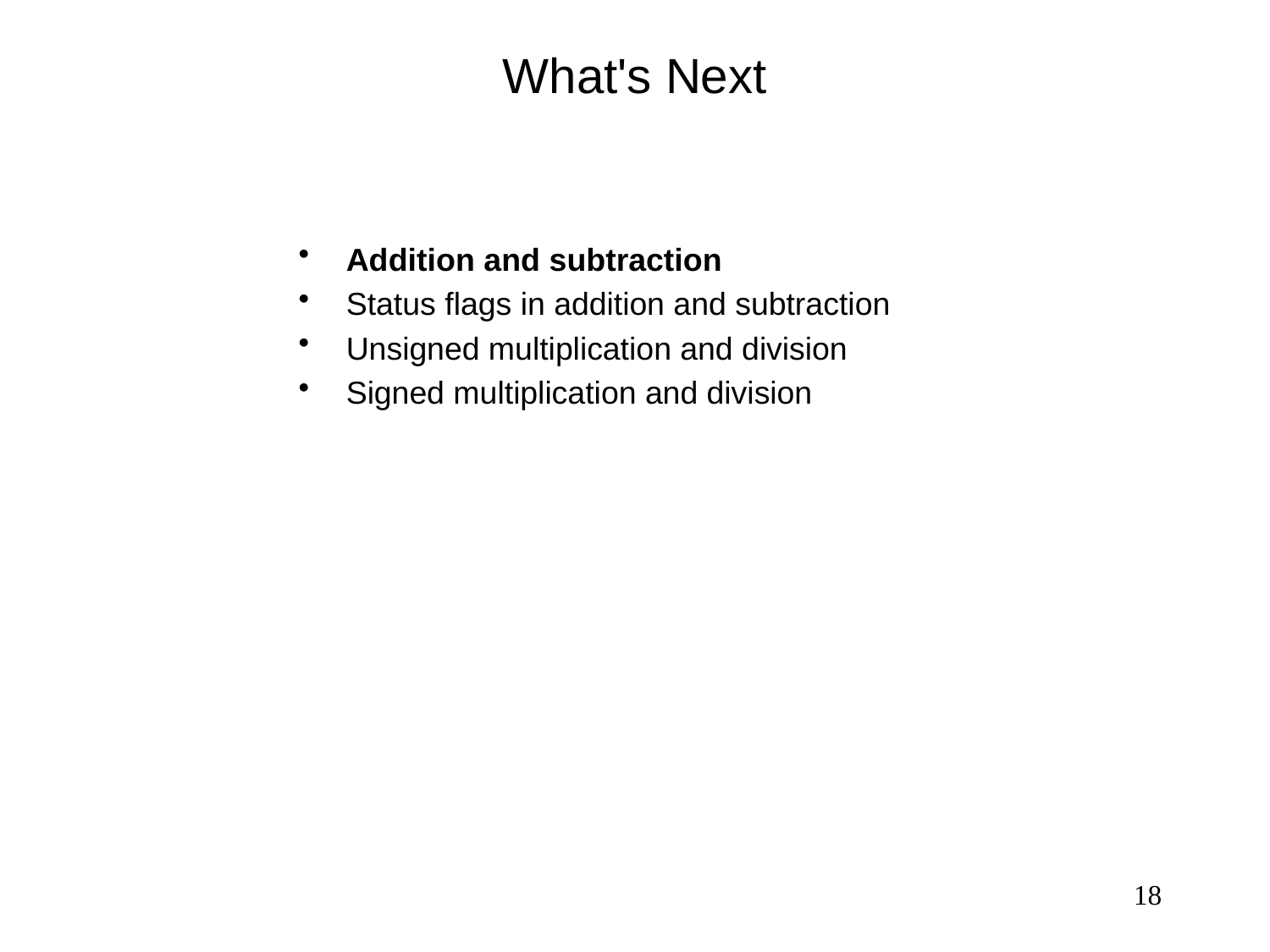

# What's Next
Addition and subtraction
Status flags in addition and subtraction
Unsigned multiplication and division
Signed multiplication and division
18